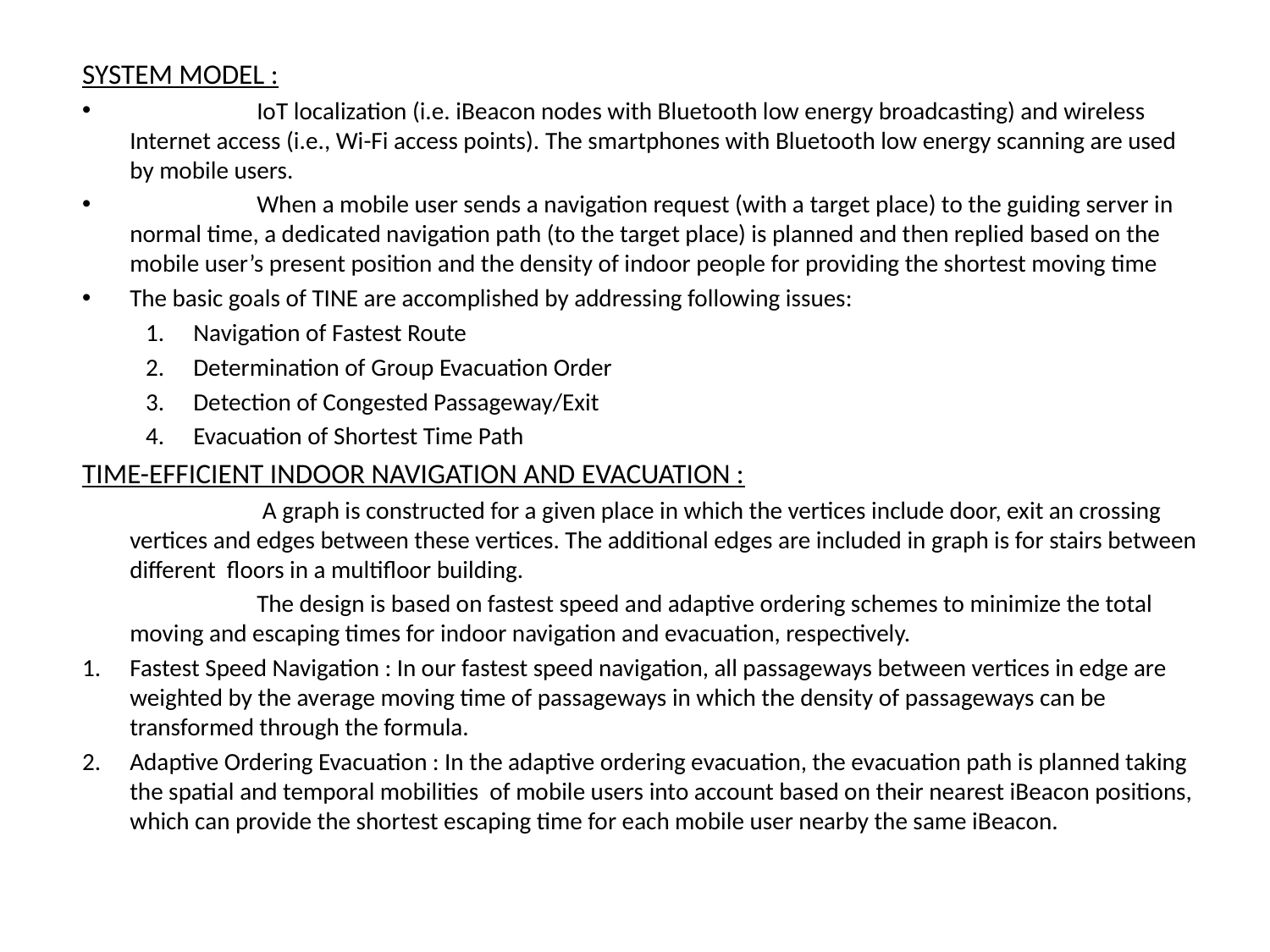

SYSTEM MODEL :
	IoT localization (i.e. iBeacon nodes with Bluetooth low energy broadcasting) and wireless Internet access (i.e., Wi-Fi access points). The smartphones with Bluetooth low energy scanning are used by mobile users.
	When a mobile user sends a navigation request (with a target place) to the guiding server in normal time, a dedicated navigation path (to the target place) is planned and then replied based on the mobile user’s present position and the density of indoor people for providing the shortest moving time
The basic goals of TINE are accomplished by addressing following issues:
Navigation of Fastest Route
Determination of Group Evacuation Order
Detection of Congested Passageway/Exit
Evacuation of Shortest Time Path
TIME-EFFICIENT INDOOR NAVIGATION AND EVACUATION :
		 A graph is constructed for a given place in which the vertices include door, exit an crossing vertices and edges between these vertices. The additional edges are included in graph is for stairs between different  ﬂoors in a multiﬂoor building.
		The design is based on fastest speed and adaptive ordering schemes to minimize the total moving and escaping times for indoor navigation and evacuation, respectively.
Fastest Speed Navigation : In our fastest speed navigation, all passageways between vertices in edge are weighted by the average moving time of passageways in which the density of passageways can be transformed through the formula.
Adaptive Ordering Evacuation : In the adaptive ordering evacuation, the evacuation path is planned taking the spatial and temporal mobilities  of mobile users into account based on their nearest iBeacon positions, which can provide the shortest escaping time for each mobile user nearby the same iBeacon.